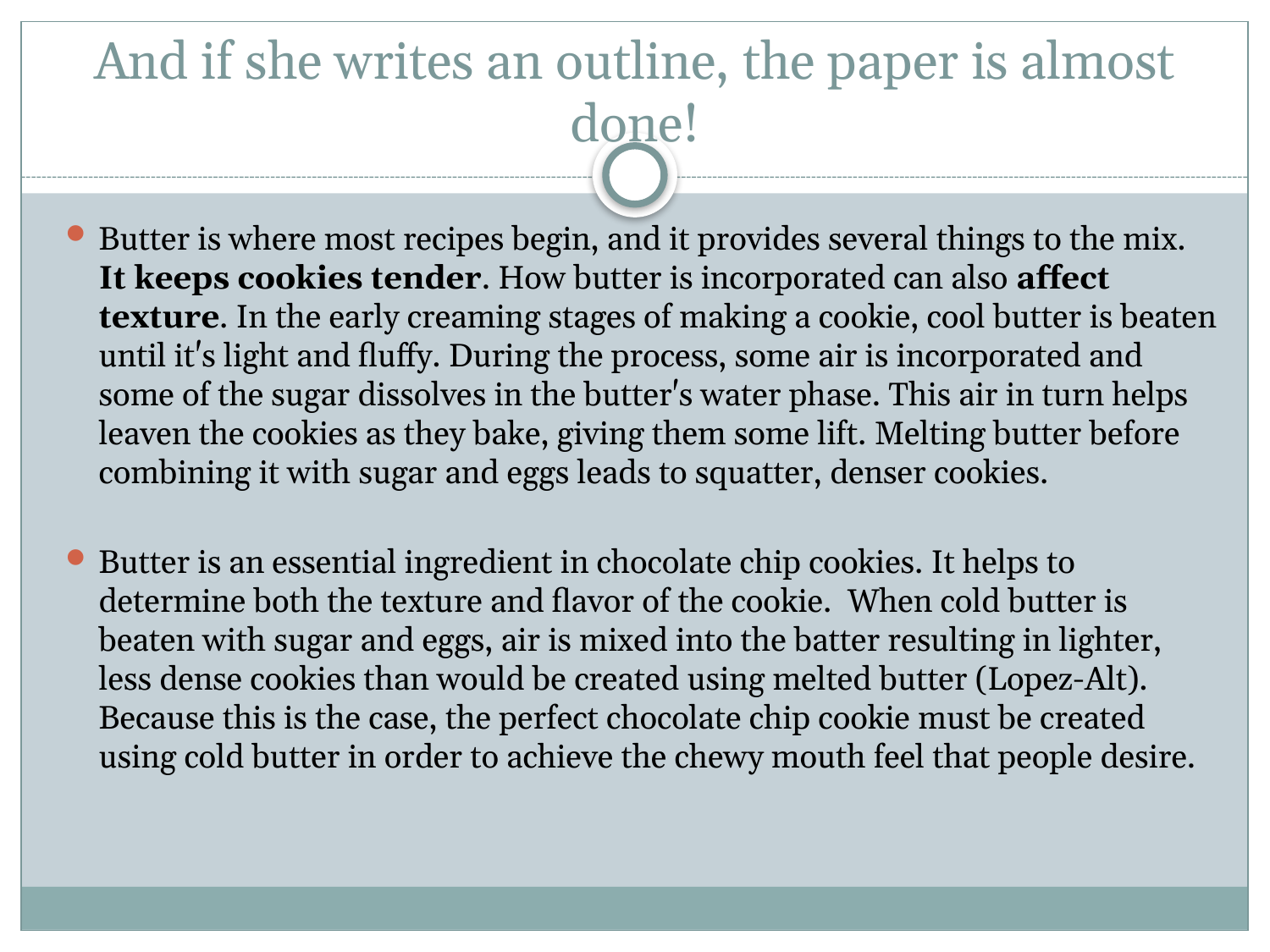

# And if she writes an outline, the paper is almost done!
Butter is where most recipes begin, and it provides several things to the mix. It keeps cookies tender. How butter is incorporated can also affect texture. In the early creaming stages of making a cookie, cool butter is beaten until it's light and fluffy. During the process, some air is incorporated and some of the sugar dissolves in the butter's water phase. This air in turn helps leaven the cookies as they bake, giving them some lift. Melting butter before combining it with sugar and eggs leads to squatter, denser cookies.

Butter is an essential ingredient in chocolate chip cookies. It helps to determine both the texture and flavor of the cookie.  When cold butter is beaten with sugar and eggs, air is mixed into the batter resulting in lighter, less dense cookies than would be created using melted butter (Lopez-Alt). Because this is the case, the perfect chocolate chip cookie must be created using cold butter in order to achieve the chewy mouth feel that people desire.